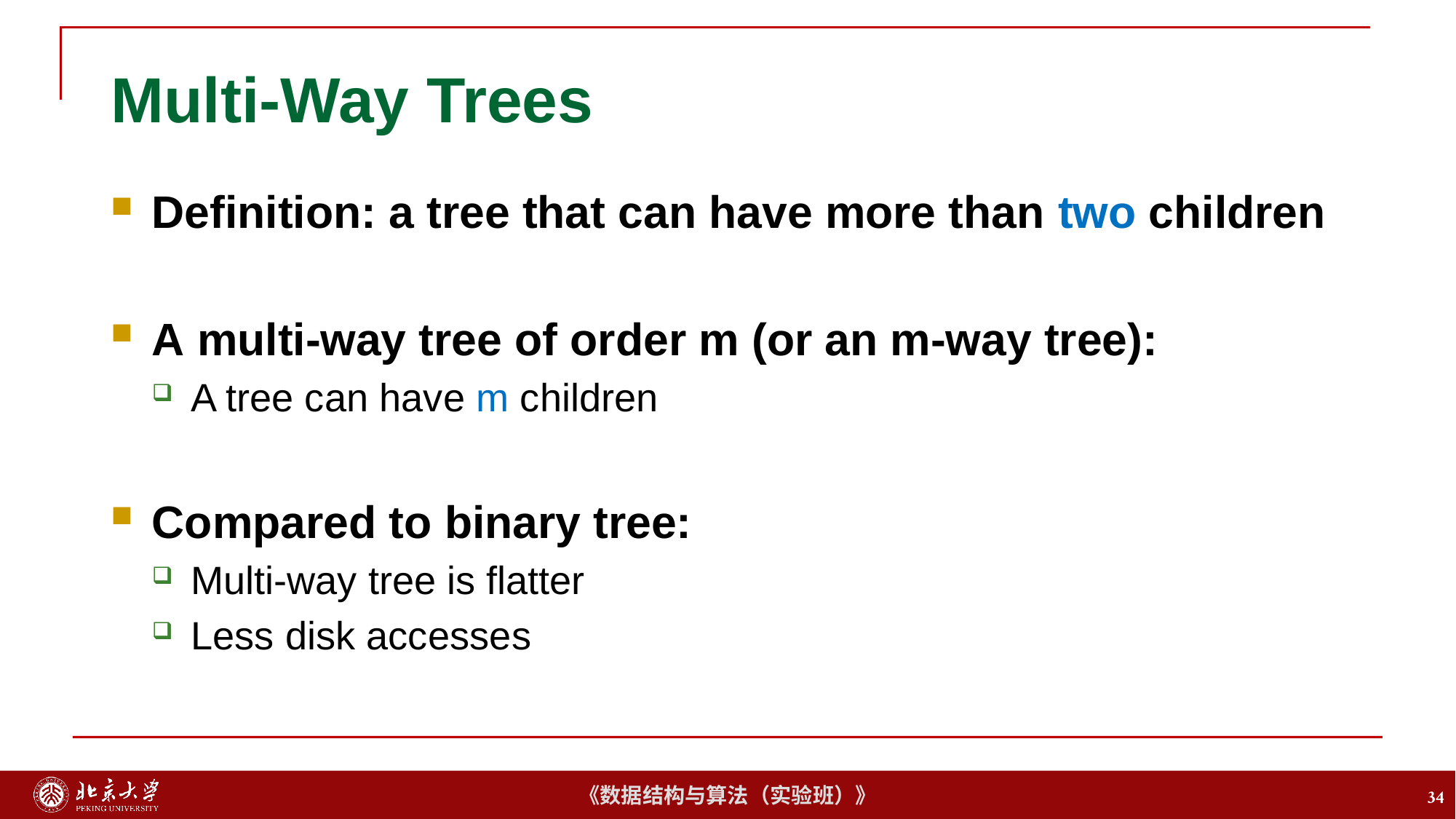

# Multi-Way Trees
Definition: a tree that can have more than two children

A multi-way tree of order m (or an m-way tree):
A tree can have m children

Compared to binary tree:
Multi-way tree is flatter
Less disk accesses

34